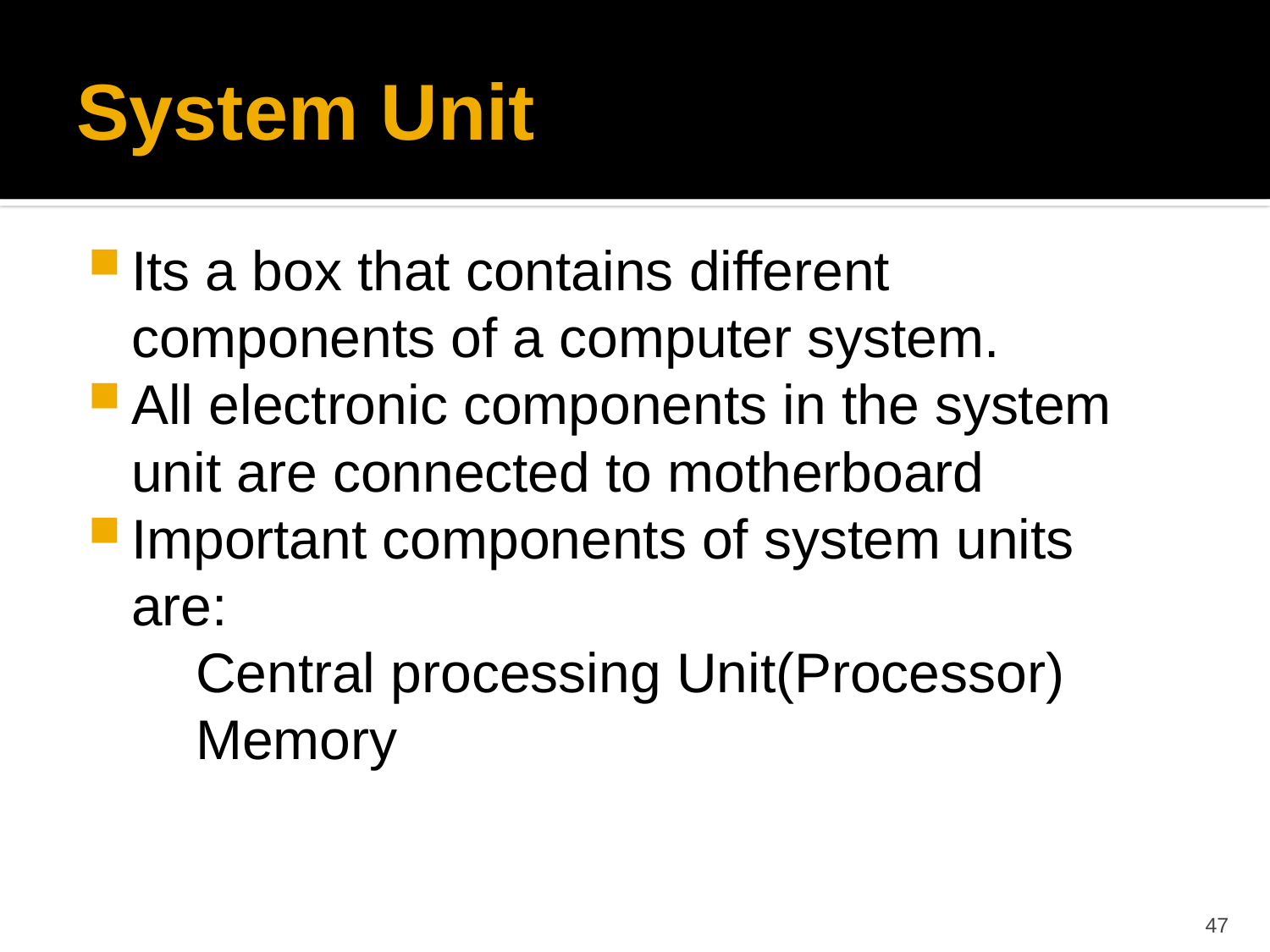

# System Unit
Its a box that contains different components of a computer system.
All electronic components in the system unit are connected to motherboard
Important components of system units are:
       Central processing Unit(Processor)
       Memory
47